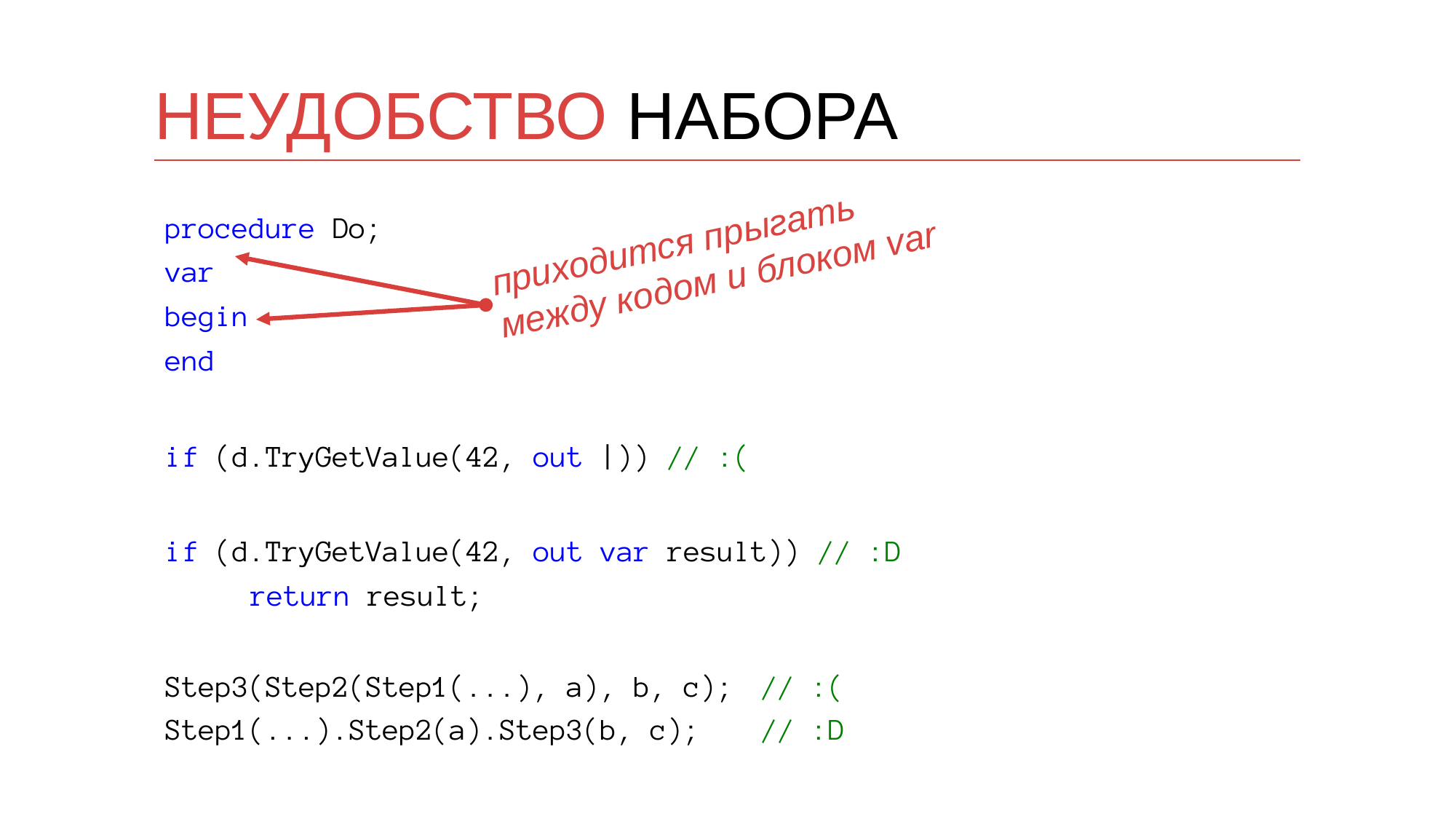

# Неудобство набора
procedure Do;
var
begin
end

if (d.TryGetValue(42, out |)) // :(
if (d.TryGetValue(42, out var result)) // :D
	return result;
Step3(Step2(Step1(...), a), b, c); 	// :(
Step1(...).Step2(a).Step3(b, c); 	// :D
приходится прыгать
между кодом и блоком var